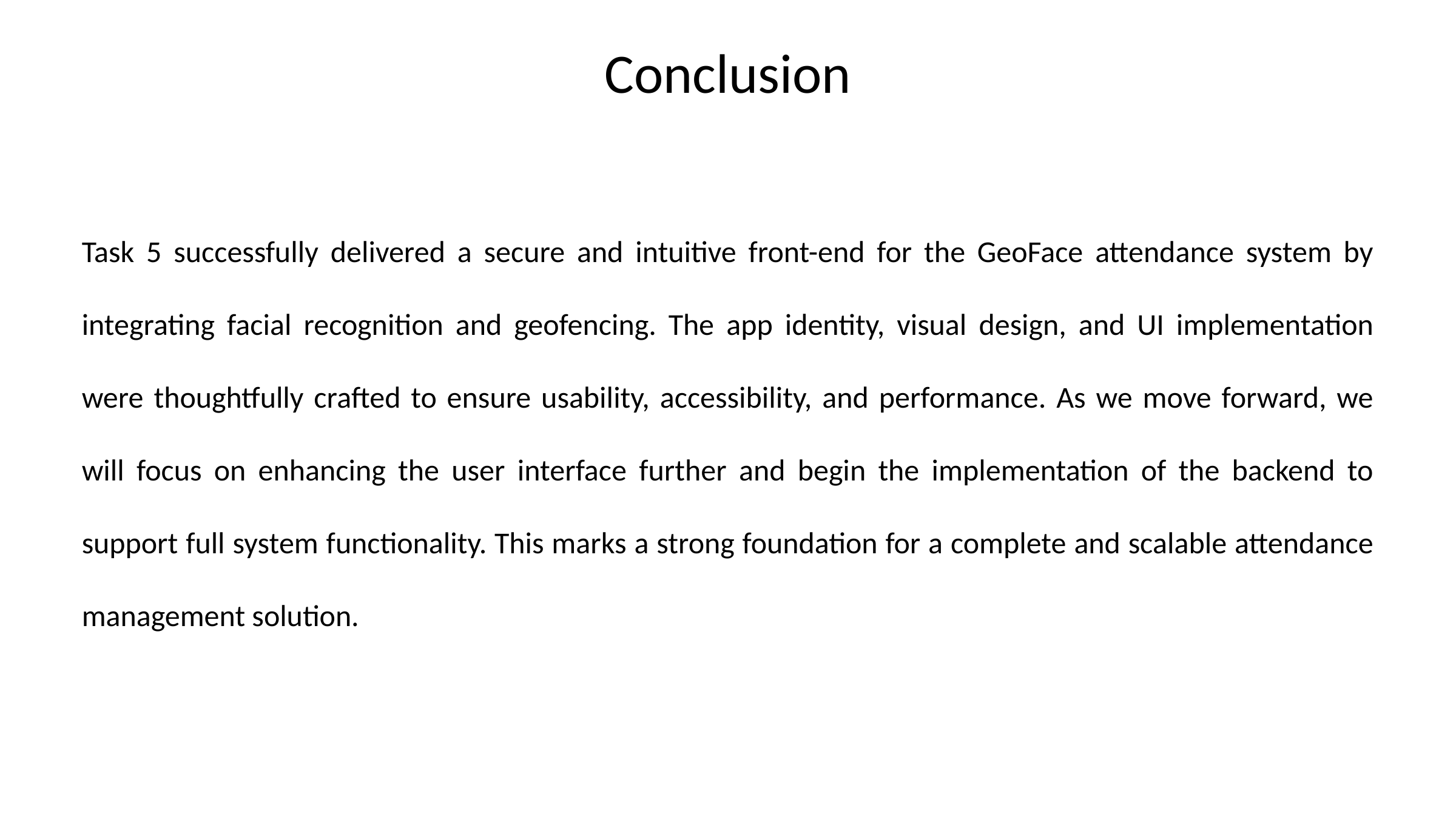

# Conclusion
Task 5 successfully delivered a secure and intuitive front-end for the GeoFace attendance system by integrating facial recognition and geofencing. The app identity, visual design, and UI implementation were thoughtfully crafted to ensure usability, accessibility, and performance. As we move forward, we will focus on enhancing the user interface further and begin the implementation of the backend to support full system functionality. This marks a strong foundation for a complete and scalable attendance management solution.